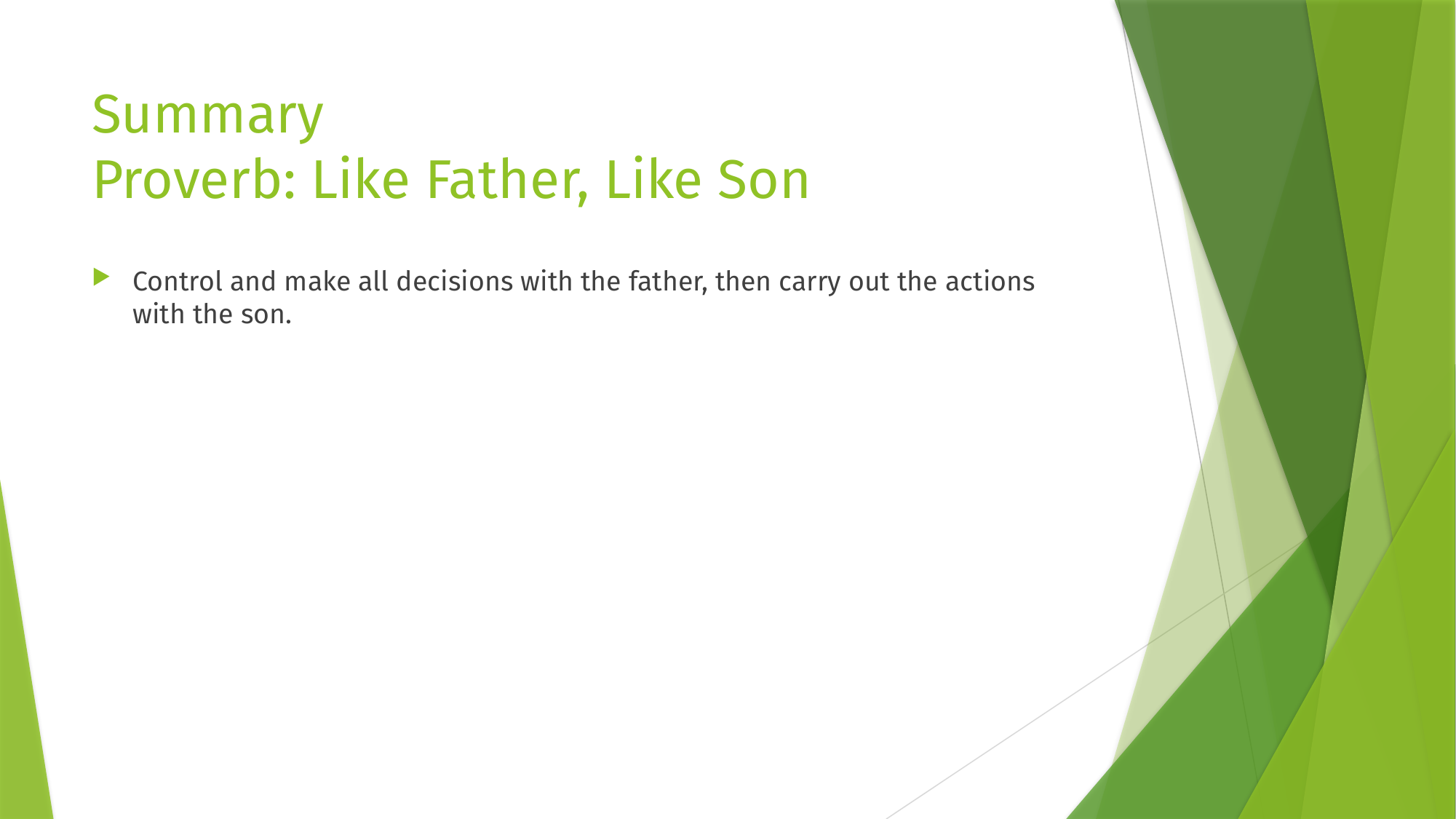

# Summary  Proverb: Like Father, Like Son
Control and make all decisions with the father, then carry out the actions with the son.